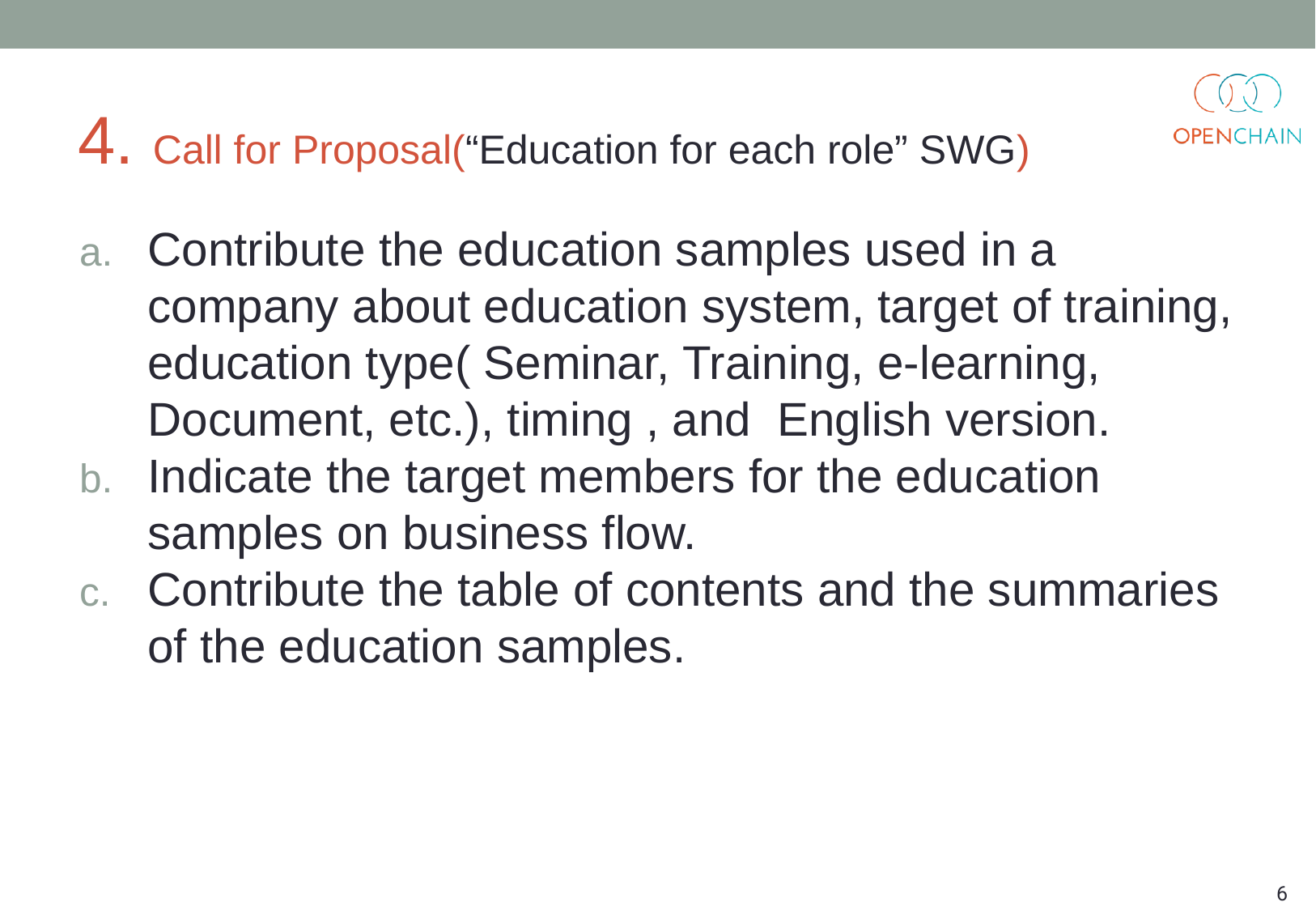

# 4. Call for Proposal(“Education for each role” SWG)
Contribute the education samples used in a company about education system, target of training, education type( Seminar, Training, e-learning, Document, etc.), timing , and  English version.
Indicate the target members for the education samples on business flow.
Contribute the table of contents and the summaries of the education samples.
6